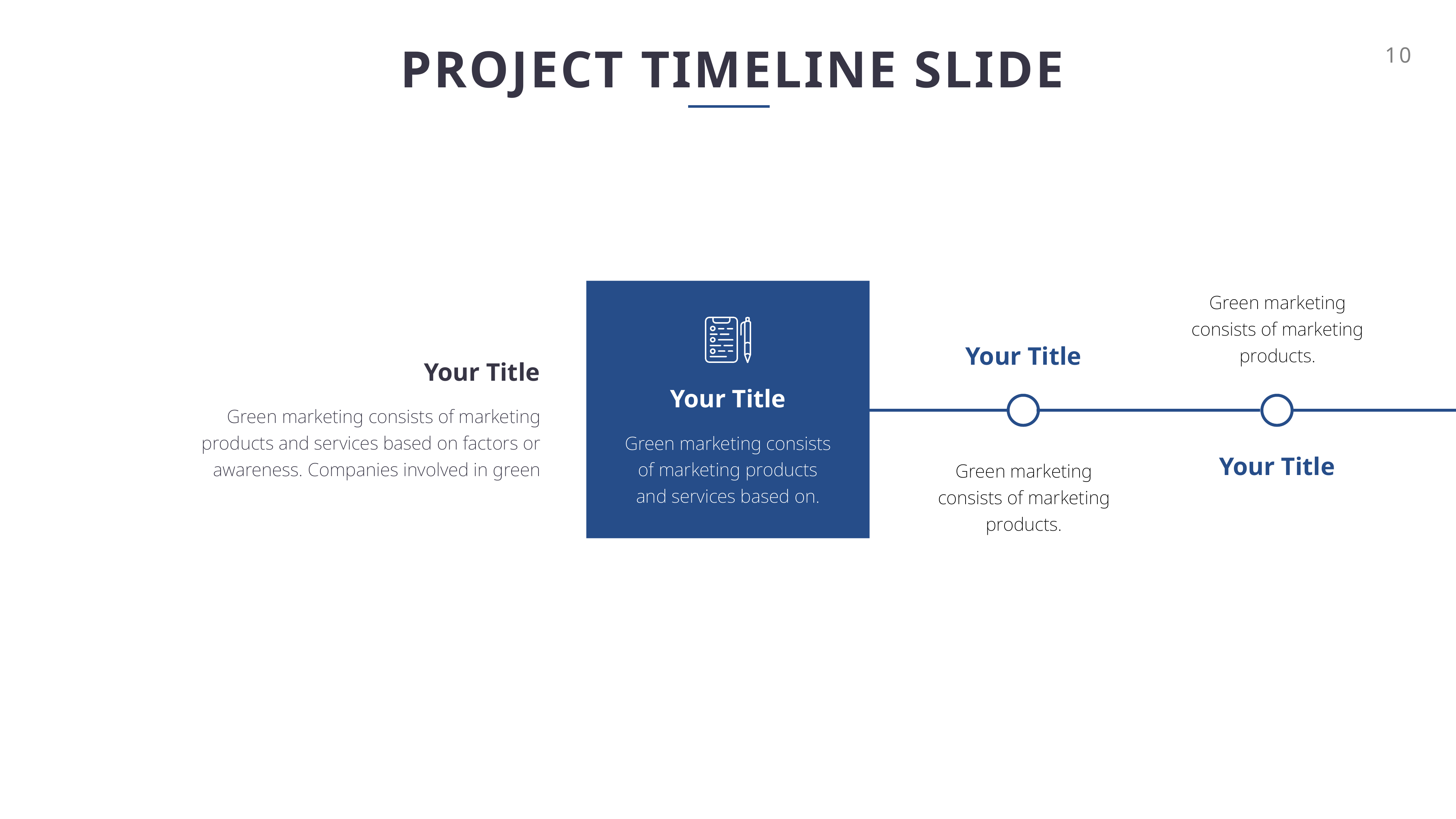

PROJECT TIMELINE SLIDE

Green marketing consists of marketing products.

Your Title
Your Title
Your Title
Green marketing consists of marketing products and services based on factors or awareness. Companies involved in green

Green marketing consists of marketing products and services based on.
Green marketing consists of marketing products.
Your Title